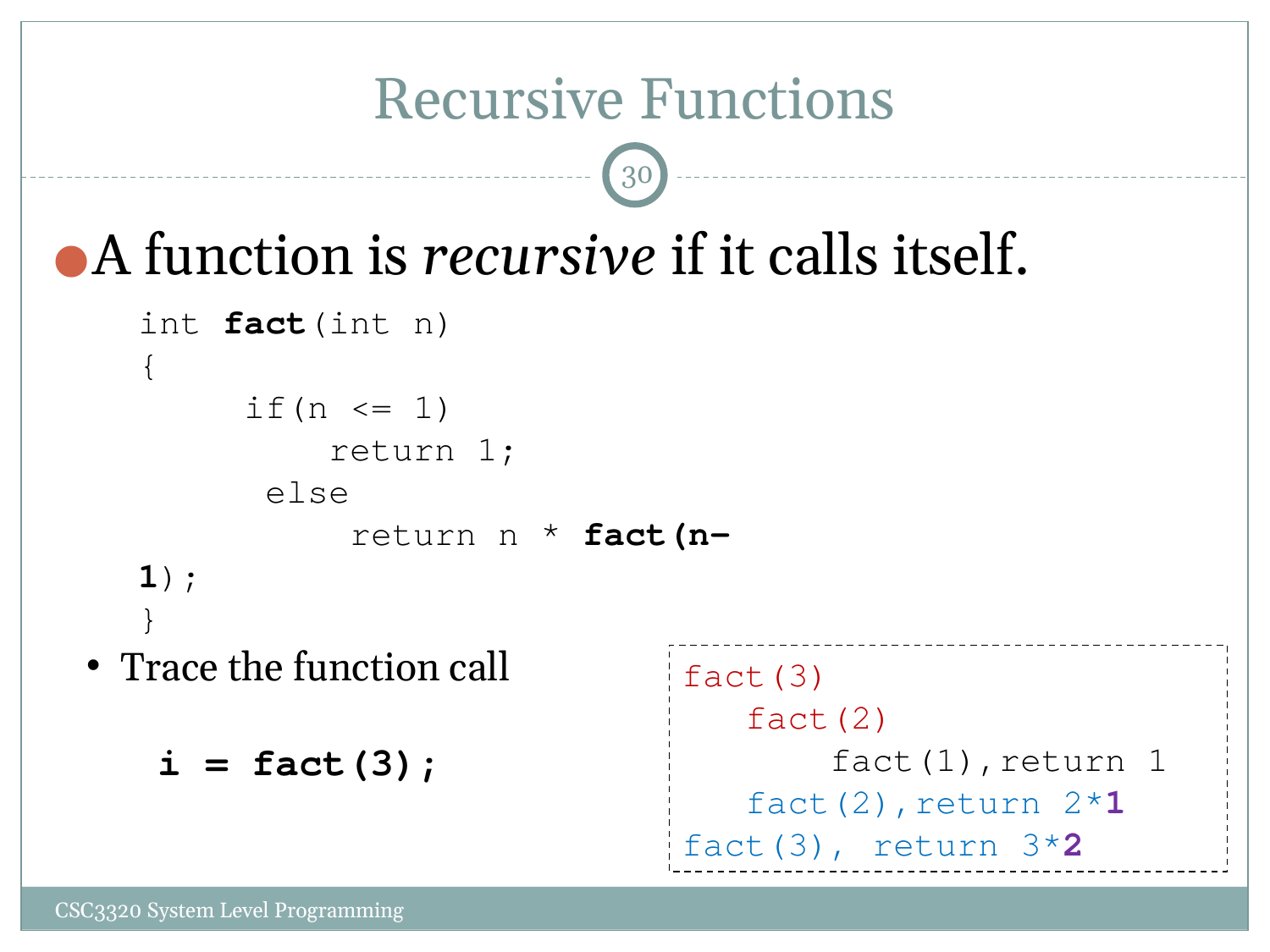

# Recursive Functions
30
A function is recursive if it calls itself.
int fact(int n)
{
     if(n <= 1)
         return 1;
      else
          return n * fact(n-1);
}
Trace the function call

   i = fact(3);

fact(3)
   fact(2)
       fact(1),return 1
   fact(2),return 2*1
fact(3), return 3*2
CSC3320 System Level Programming